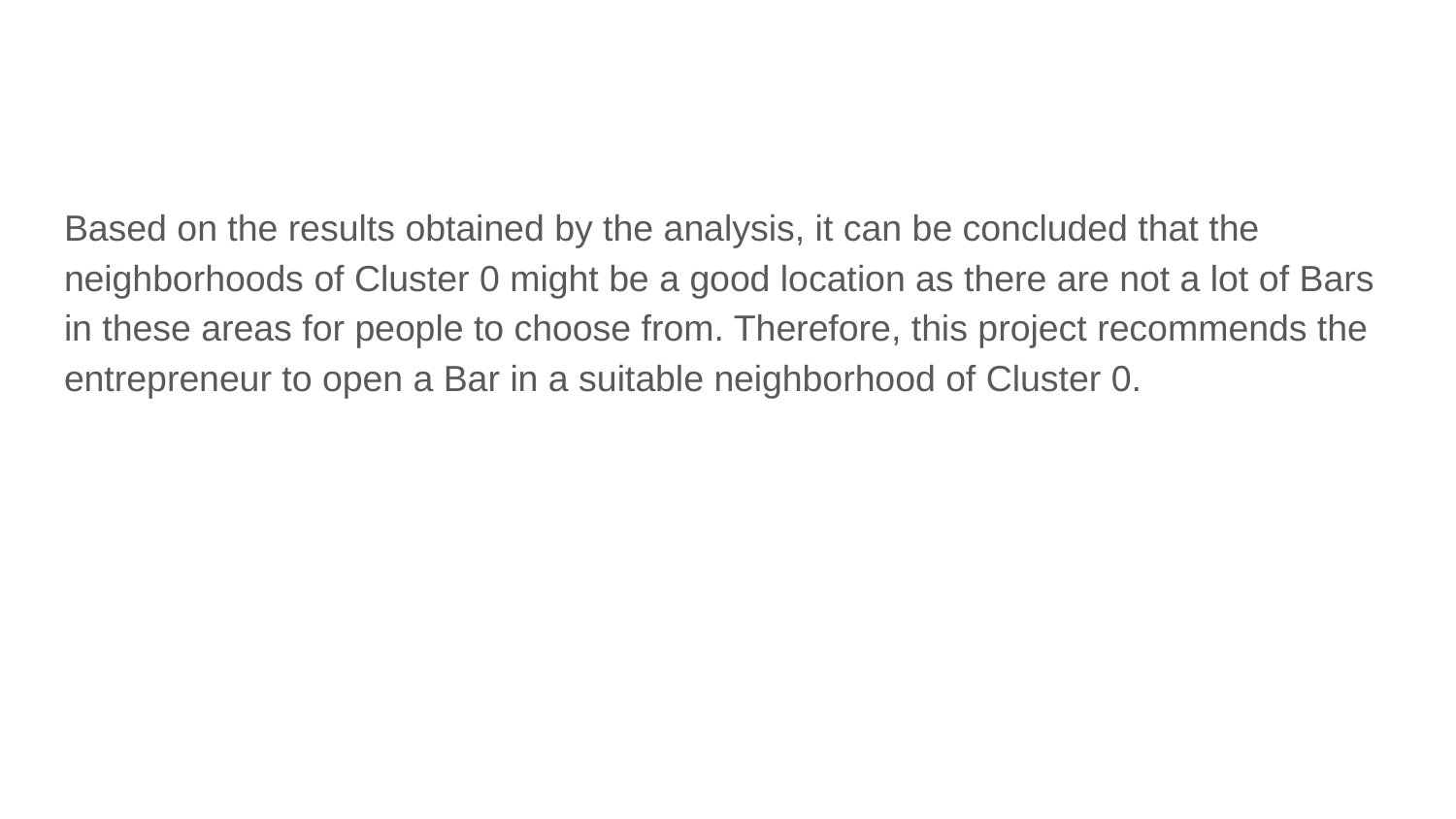

#
Based on the results obtained by the analysis, it can be concluded that the neighborhoods of Cluster 0 might be a good location as there are not a lot of Bars in these areas for people to choose from. Therefore, this project recommends the entrepreneur to open a Bar in a suitable neighborhood of Cluster 0.